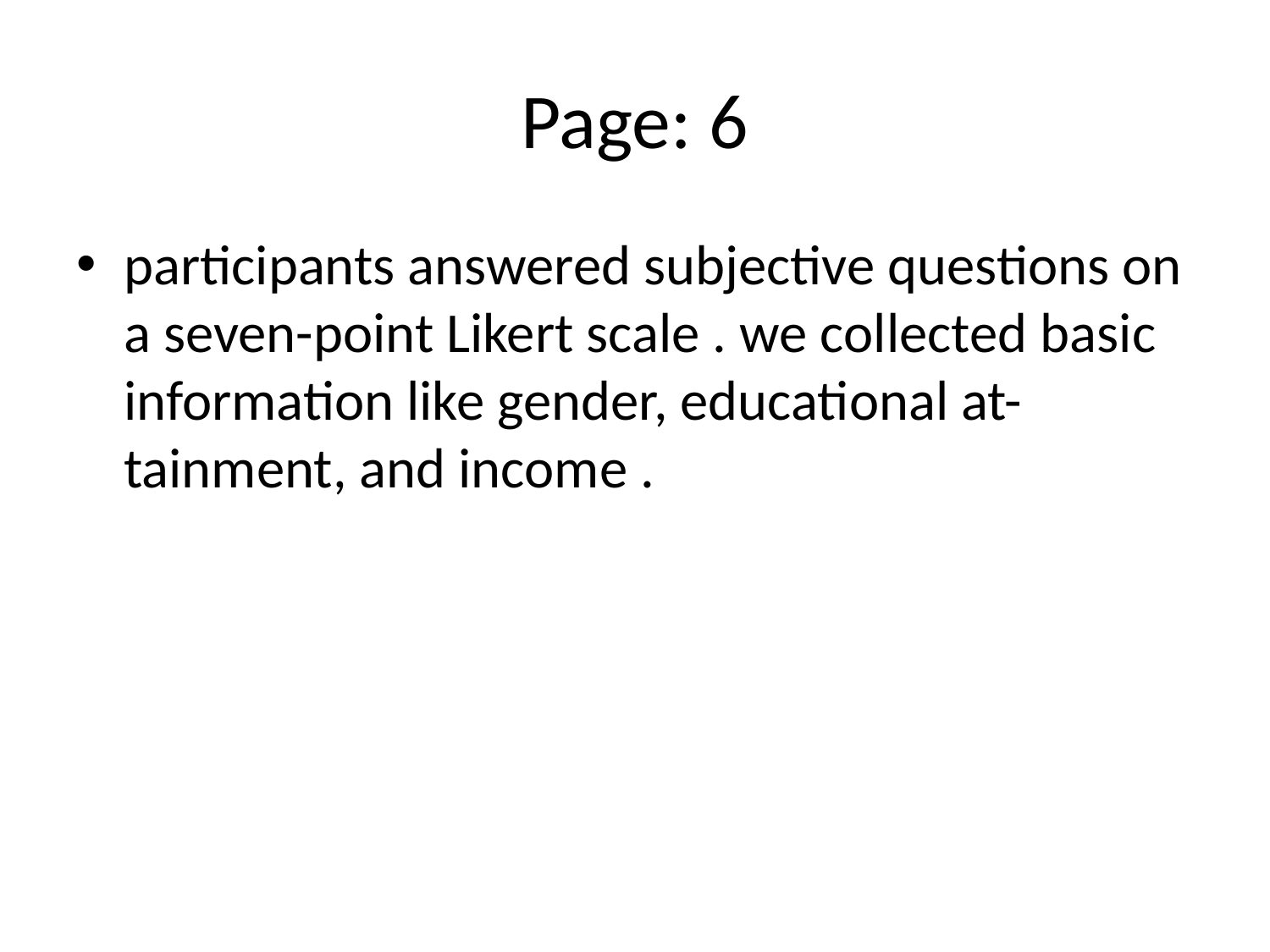

# Page: 6
participants answered subjective questions on a seven-point Likert scale . we collected basic information like gender, educational at- tainment, and income .